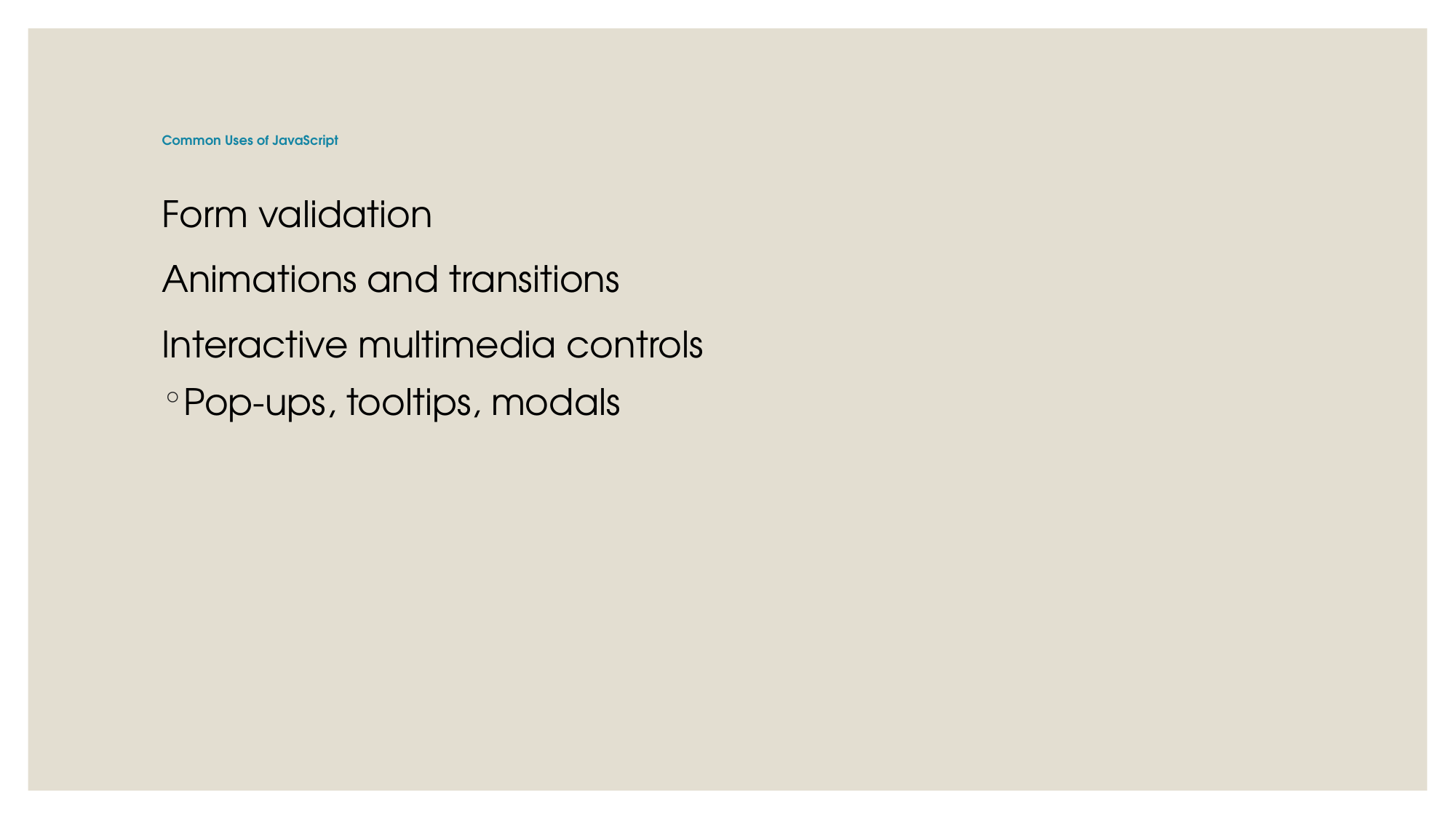

# Common Uses of JavaScript
Form validation
Animations and transitions
Interactive multimedia controls
Pop-ups, tooltips, modals